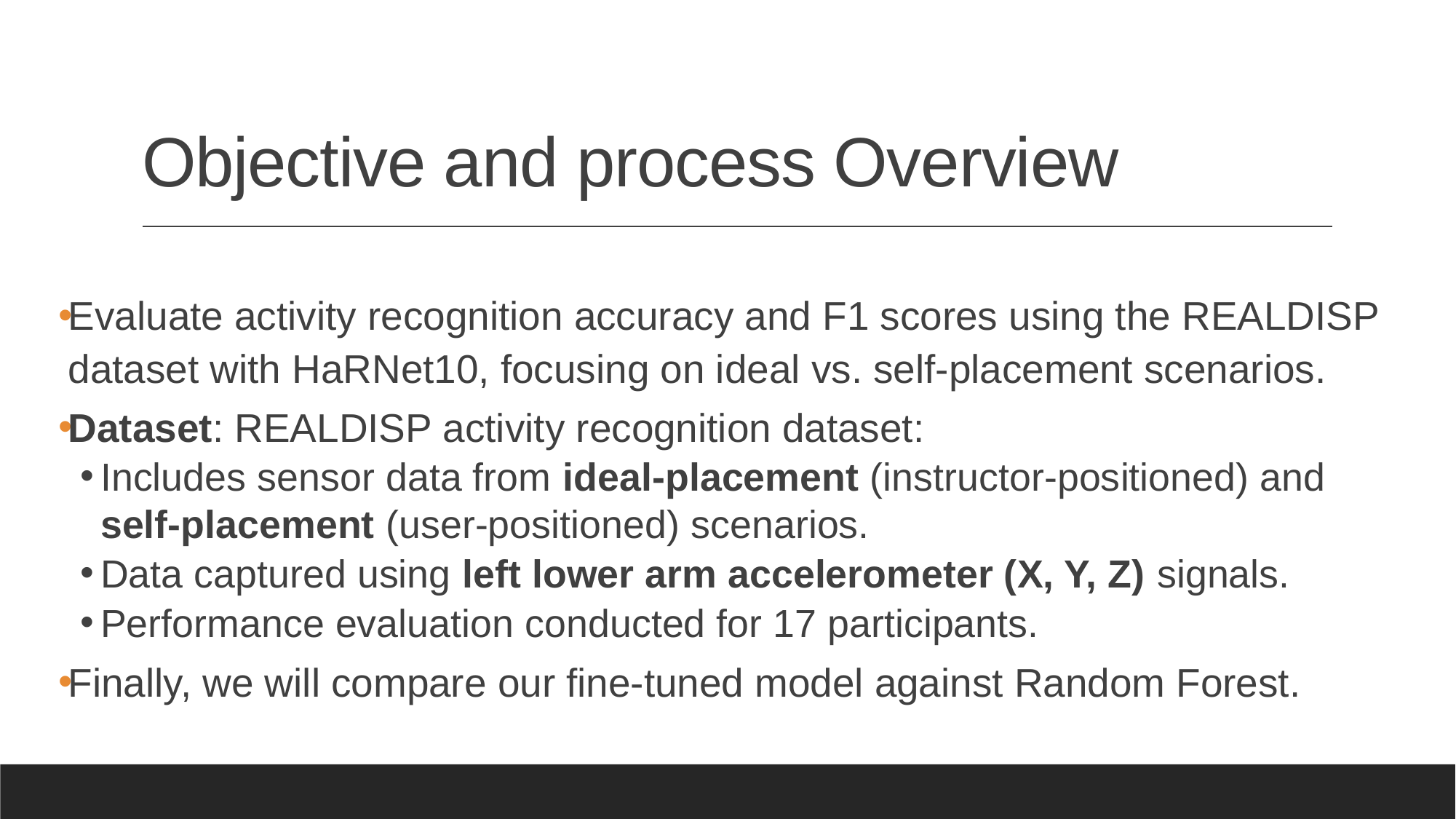

# Objective and process Overview
Evaluate activity recognition accuracy and F1 scores using the REALDISP dataset with HaRNet10, focusing on ideal vs. self-placement scenarios.
Dataset: REALDISP activity recognition dataset:
Includes sensor data from ideal-placement (instructor-positioned) and self-placement (user-positioned) scenarios.
Data captured using left lower arm accelerometer (X, Y, Z) signals.
Performance evaluation conducted for 17 participants.
Finally, we will compare our fine-tuned model against Random Forest.